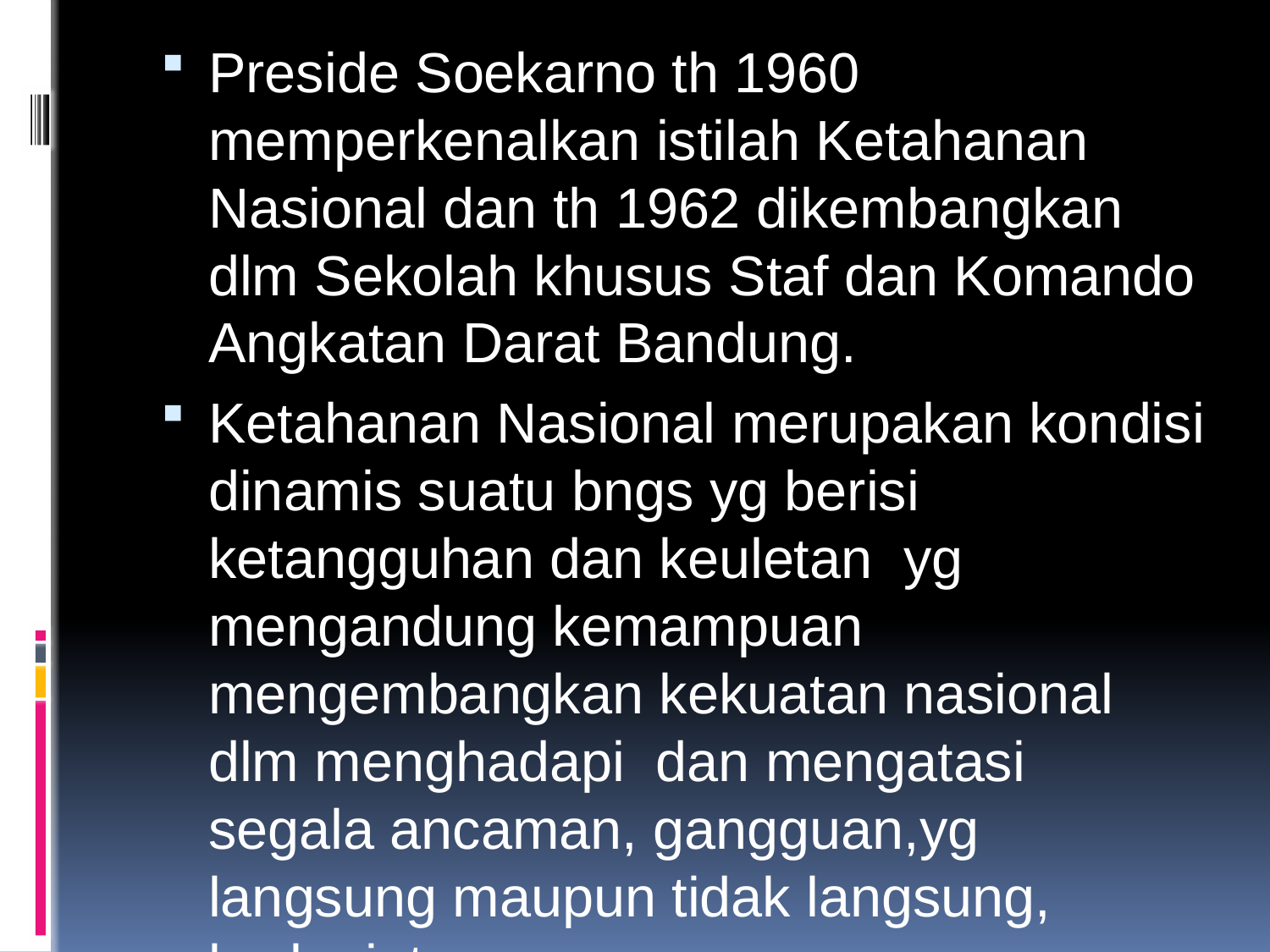

Preside Soekarno th 1960 memperkenalkan istilah Ketahanan Nasional dan th 1962 dikembangkan dlm Sekolah khusus Staf dan Komando Angkatan Darat Bandung.
Ketahanan Nasional merupakan kondisi dinamis suatu bngs yg berisi ketangguhan dan keuletan  yg mengandung kemampuan mengembangkan kekuatan nasional dlm menghadapi  dan mengatasi segala ancaman, gangguan,yg langsung maupun tidak langsung, berlanjut,......